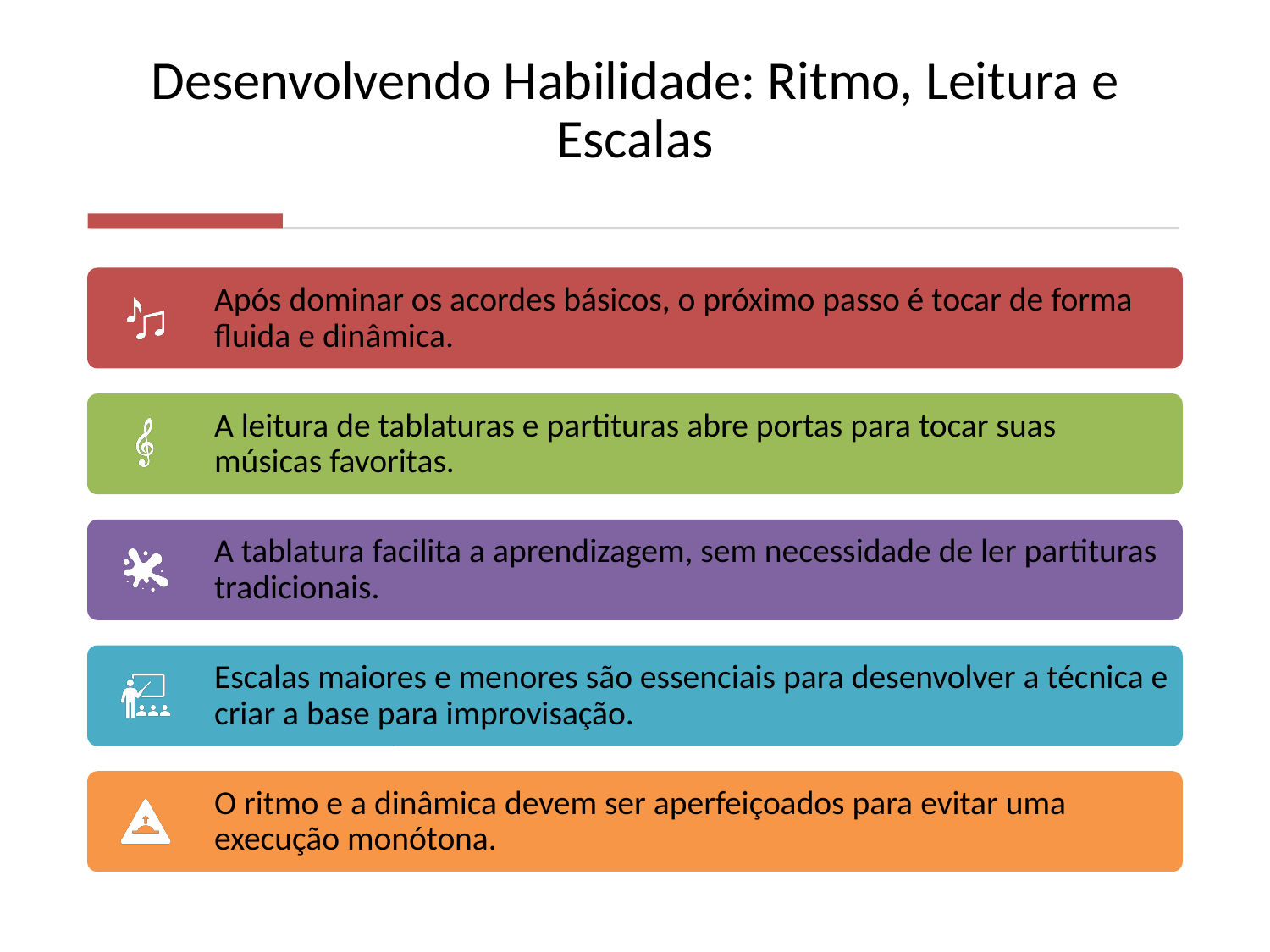

# Desenvolvendo Habilidade: Ritmo, Leitura e Escalas

Após dominar os acordes básicos, o próximo passo é tocar de forma fluida e dinâmica.
A leitura de tablaturas e partituras abre portas para tocar suas músicas favoritas.
A tablatura facilita a aprendizagem, sem necessidade de ler partituras tradicionais.
Escalas maiores e menores são essenciais para desenvolver a técnica e criar a base para improvisação.
O ritmo e a dinâmica devem ser aperfeiçoados para evitar uma execução monótona.